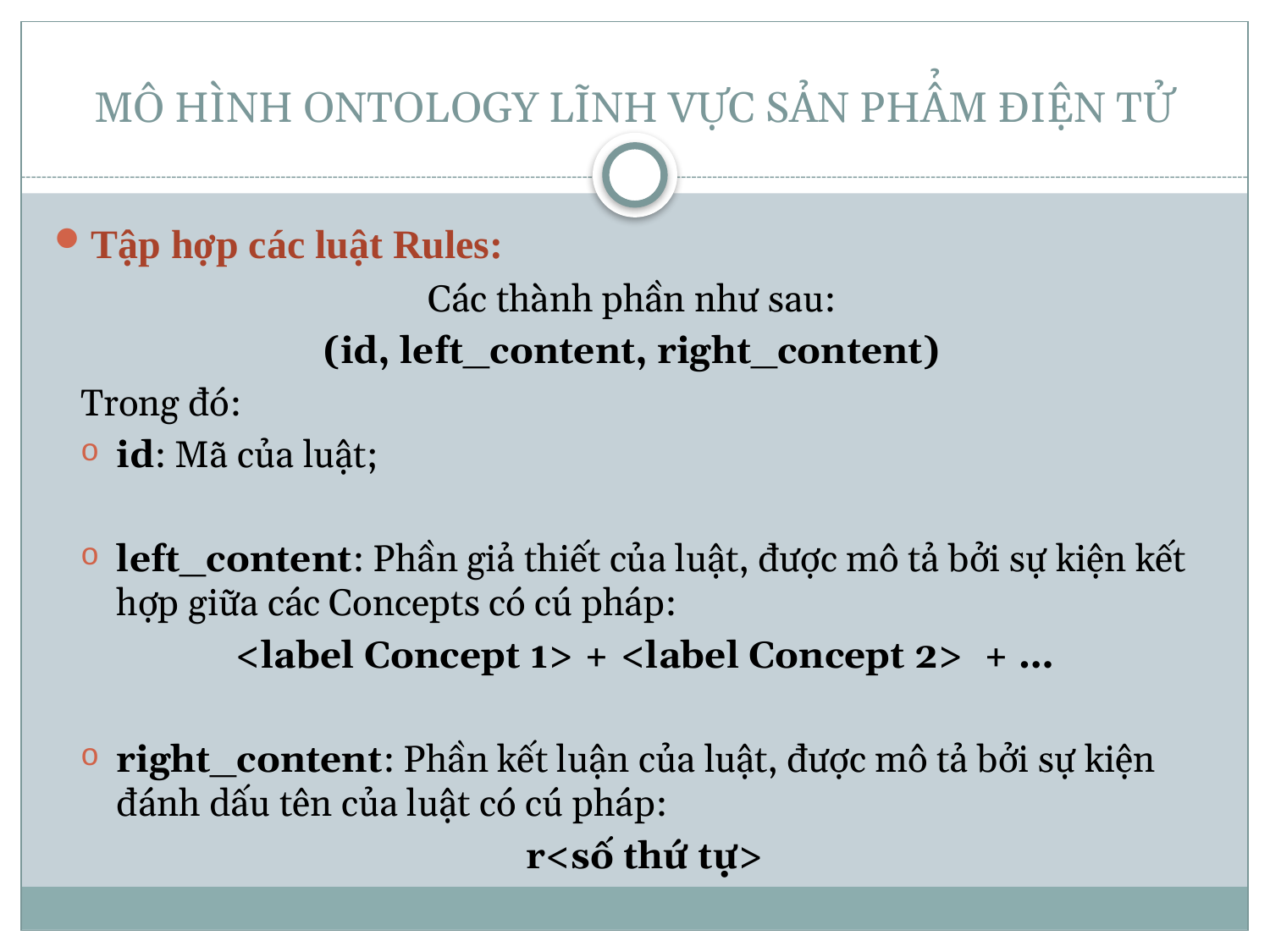

# MÔ HÌNH ONTOLOGY LĨNH VỰC SẢN PHẨM ĐIỆN TỬ
Tập hợp các luật Rules:
Các thành phần như sau:
(id, left_content, right_content)
Trong đó:
id: Mã của luật;

left_content: Phần giả thiết của luật, được mô tả bởi sự kiện kết hợp giữa các Concepts có cú pháp:
<label Concept 1> + <label Concept 2>  + …

right_content: Phần kết luận của luật, được mô tả bởi sự kiện đánh dấu tên của luật có cú pháp:
r<số thứ tự>